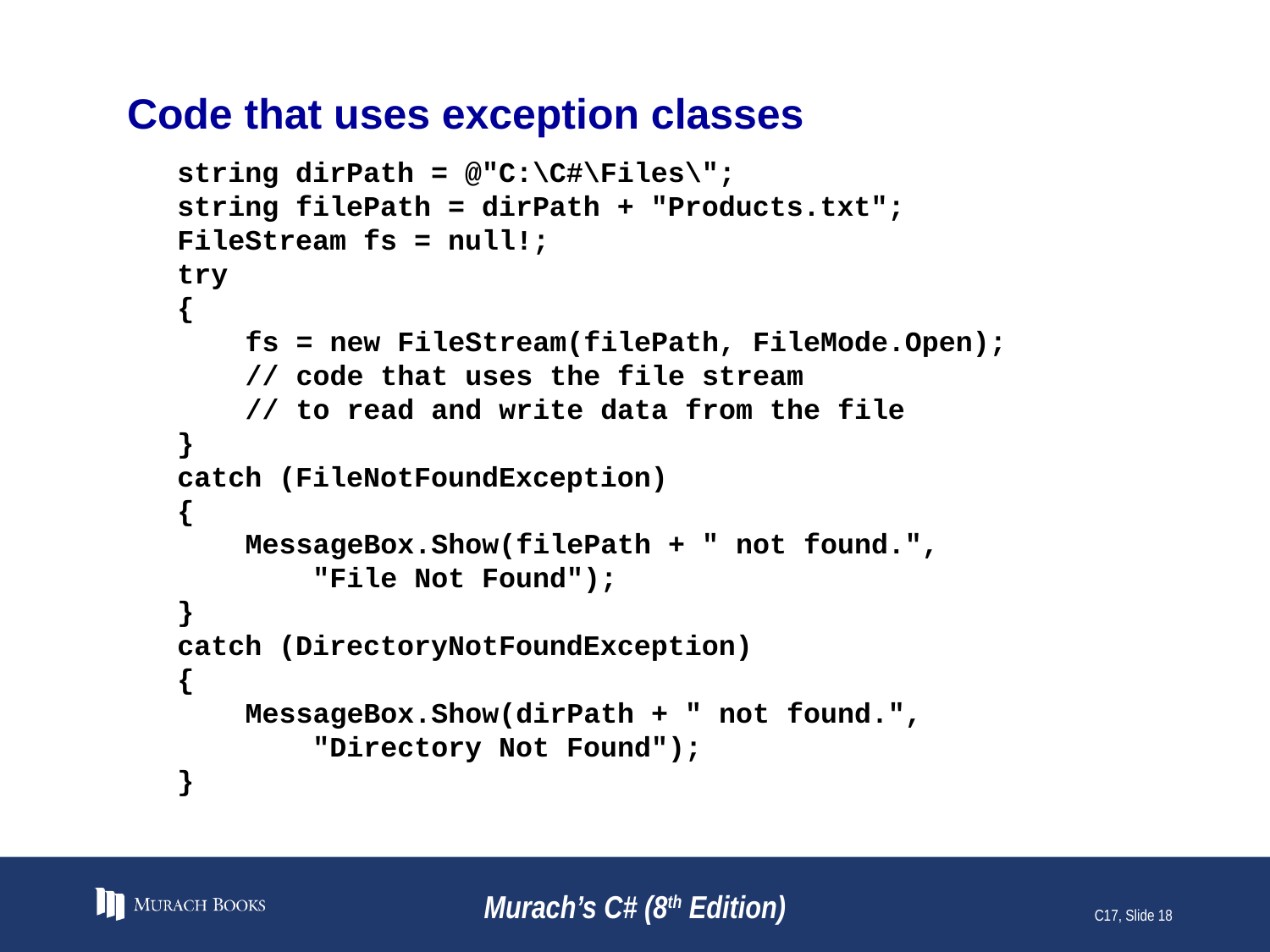

# Code that uses exception classes
string dirPath = @"C:\C#\Files\";
string filePath = dirPath + "Products.txt";
FileStream fs = null!;
try
{
    fs = new FileStream(filePath, FileMode.Open);
    // code that uses the file stream
    // to read and write data from the file
}
catch (FileNotFoundException)
{
    MessageBox.Show(filePath + " not found.",
        "File Not Found");
}
catch (DirectoryNotFoundException)
{
    MessageBox.Show(dirPath + " not found.",
        "Directory Not Found");
}

Murach’s C# (8th Edition)

C17, Slide 18